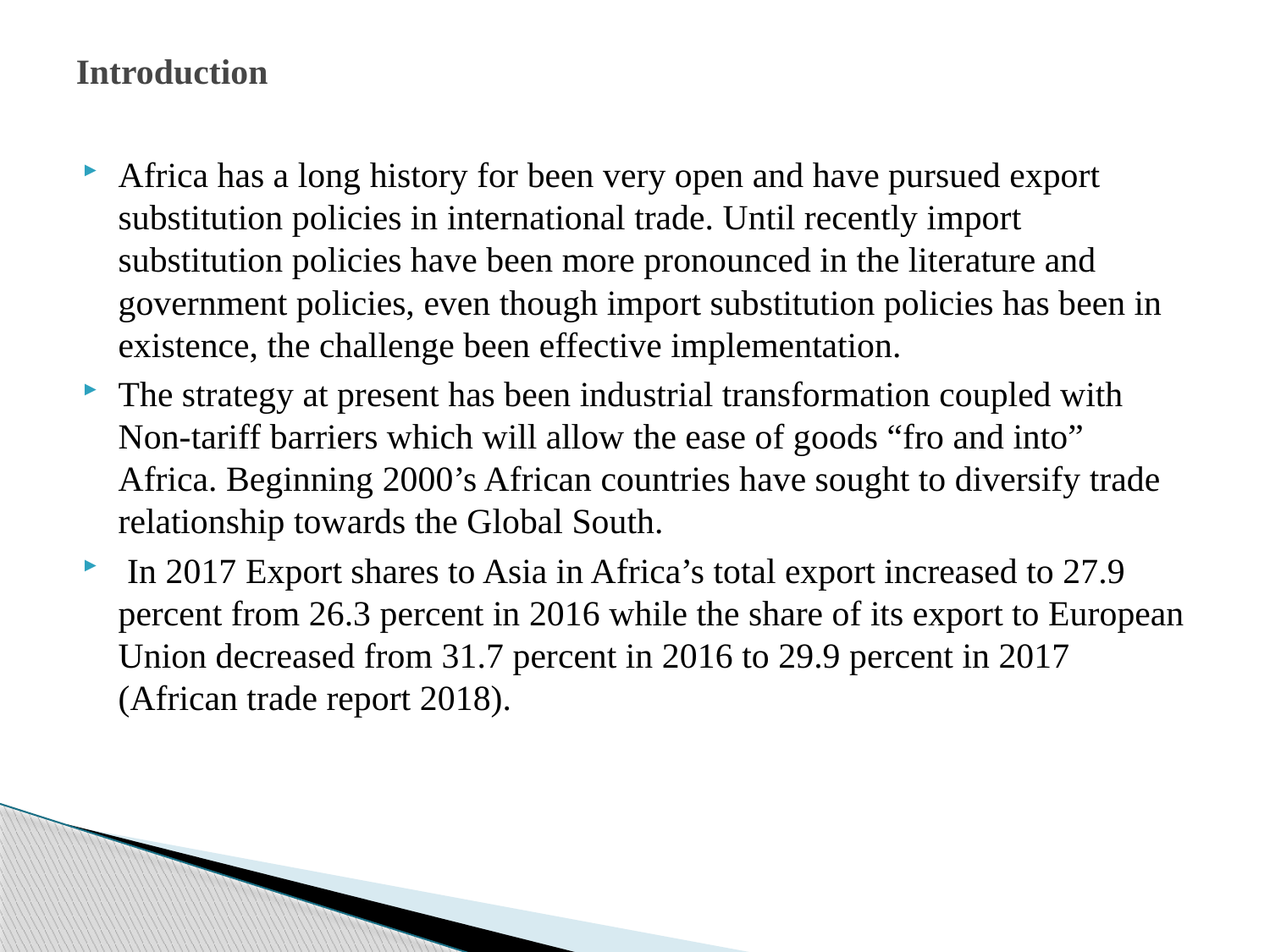

# Introduction
Africa has a long history for been very open and have pursued export substitution policies in international trade. Until recently import substitution policies have been more pronounced in the literature and government policies, even though import substitution policies has been in existence, the challenge been effective implementation.
The strategy at present has been industrial transformation coupled with Non-tariff barriers which will allow the ease of goods “fro and into” Africa. Beginning 2000’s African countries have sought to diversify trade relationship towards the Global South.
 In 2017 Export shares to Asia in Africa’s total export increased to 27.9 percent from 26.3 percent in 2016 while the share of its export to European Union decreased from 31.7 percent in 2016 to 29.9 percent in 2017 (African trade report 2018).